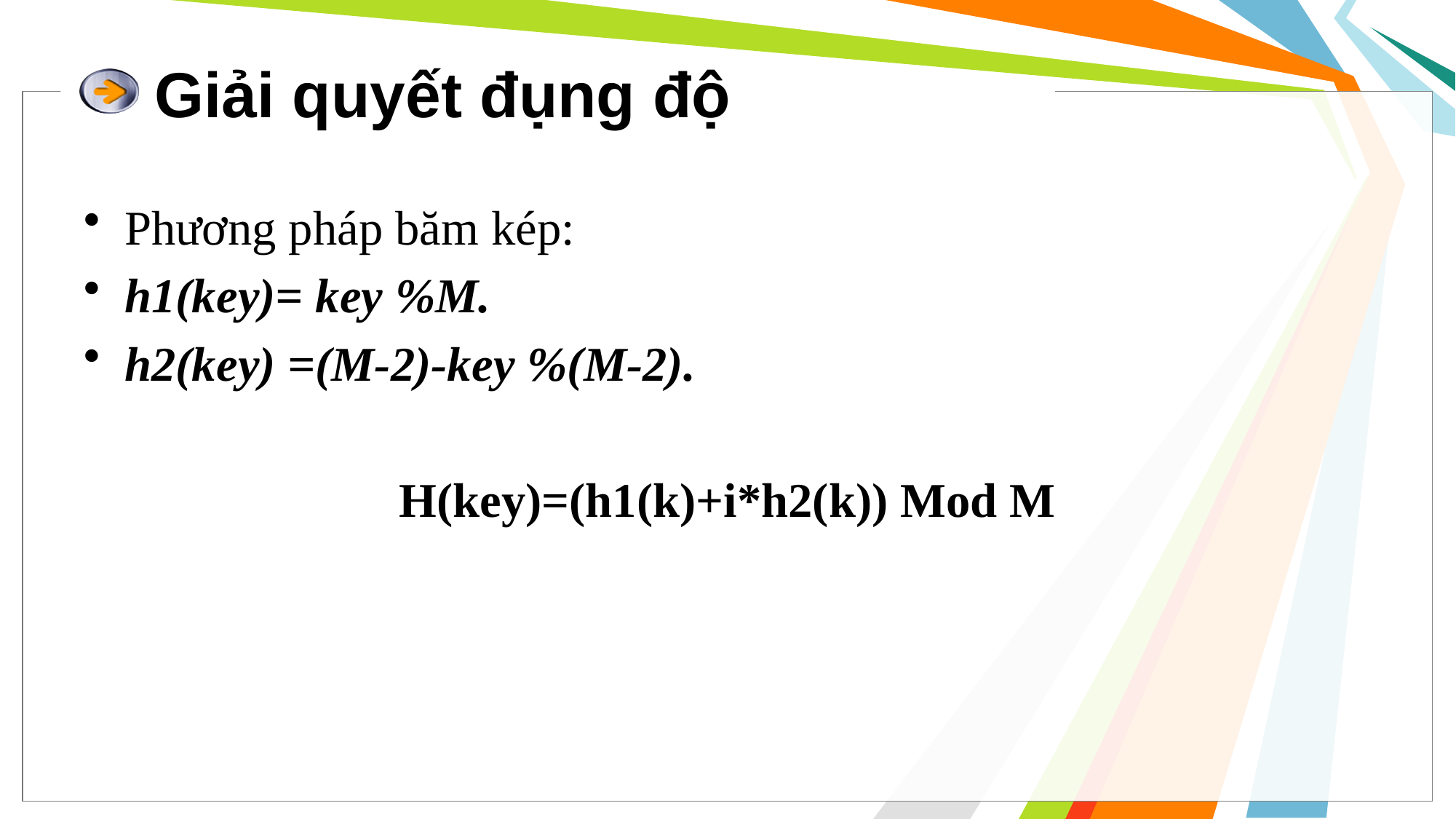

# Giải quyết đụng độ
Phương pháp băm kép:
h1(key)= key %M.
h2(key) =(M-2)-key %(M-2).

H(key)=(h1(k)+i*h2(k)) Mod M